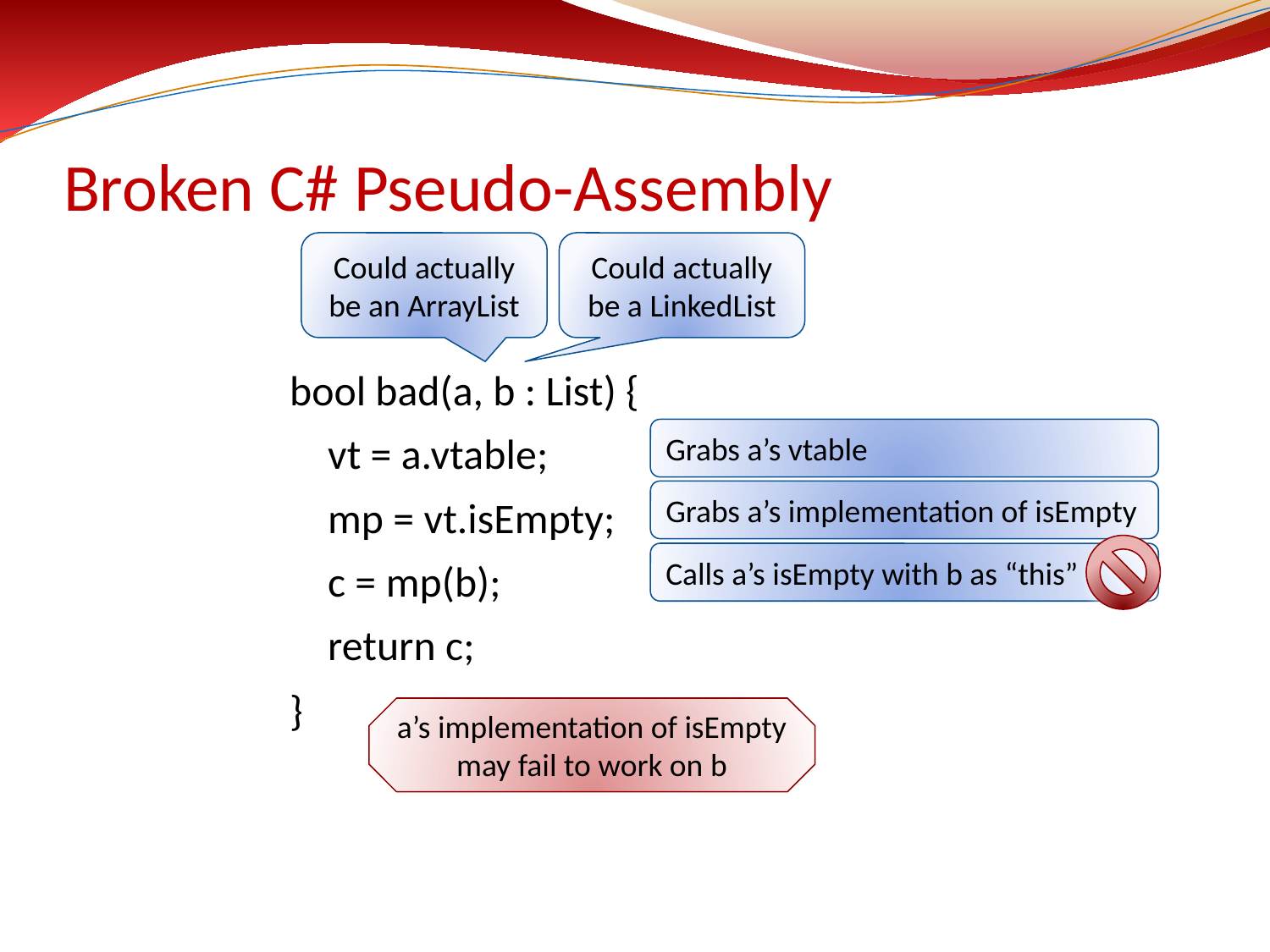

# Broken C# Pseudo-Assembly
Could actually be an ArrayList
Could actually be a LinkedList
bool bad(a, b : List) {
Grabs a’s vtable
    vt = a.vtable;
Grabs a’s implementation of isEmpty
    mp = vt.isEmpty;

Calls a’s isEmpty with b as “this”
    c = mp(b);
    return c;
}
a’s implementation of isEmpty
may fail to work on b